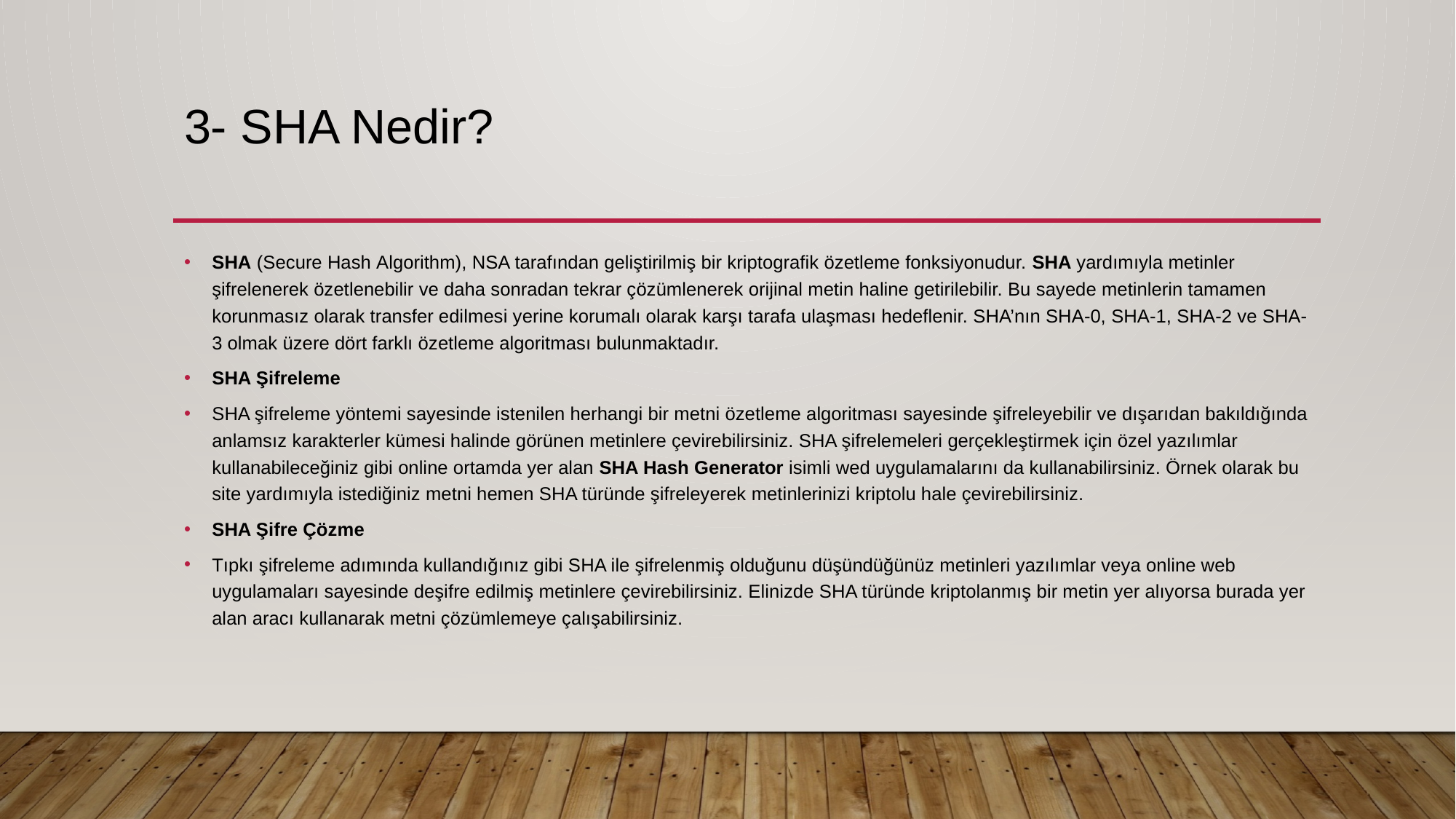

# 3- SHA Nedir?
SHA (Secure Hash Algorithm), NSA tarafından geliştirilmiş bir kriptografik özetleme fonksiyonudur. SHA yardımıyla metinler şifrelenerek özetlenebilir ve daha sonradan tekrar çözümlenerek orijinal metin haline getirilebilir. Bu sayede metinlerin tamamen korunmasız olarak transfer edilmesi yerine korumalı olarak karşı tarafa ulaşması hedeflenir. SHA’nın SHA-0, SHA-1, SHA-2 ve SHA-3 olmak üzere dört farklı özetleme algoritması bulunmaktadır.
SHA Şifreleme
SHA şifreleme yöntemi sayesinde istenilen herhangi bir metni özetleme algoritması sayesinde şifreleyebilir ve dışarıdan bakıldığında anlamsız karakterler kümesi halinde görünen metinlere çevirebilirsiniz. SHA şifrelemeleri gerçekleştirmek için özel yazılımlar kullanabileceğiniz gibi online ortamda yer alan SHA Hash Generator isimli wed uygulamalarını da kullanabilirsiniz. Örnek olarak bu site yardımıyla istediğiniz metni hemen SHA türünde şifreleyerek metinlerinizi kriptolu hale çevirebilirsiniz.
SHA Şifre Çözme
Tıpkı şifreleme adımında kullandığınız gibi SHA ile şifrelenmiş olduğunu düşündüğünüz metinleri yazılımlar veya online web uygulamaları sayesinde deşifre edilmiş metinlere çevirebilirsiniz. Elinizde SHA türünde kriptolanmış bir metin yer alıyorsa burada yer alan aracı kullanarak metni çözümlemeye çalışabilirsiniz.